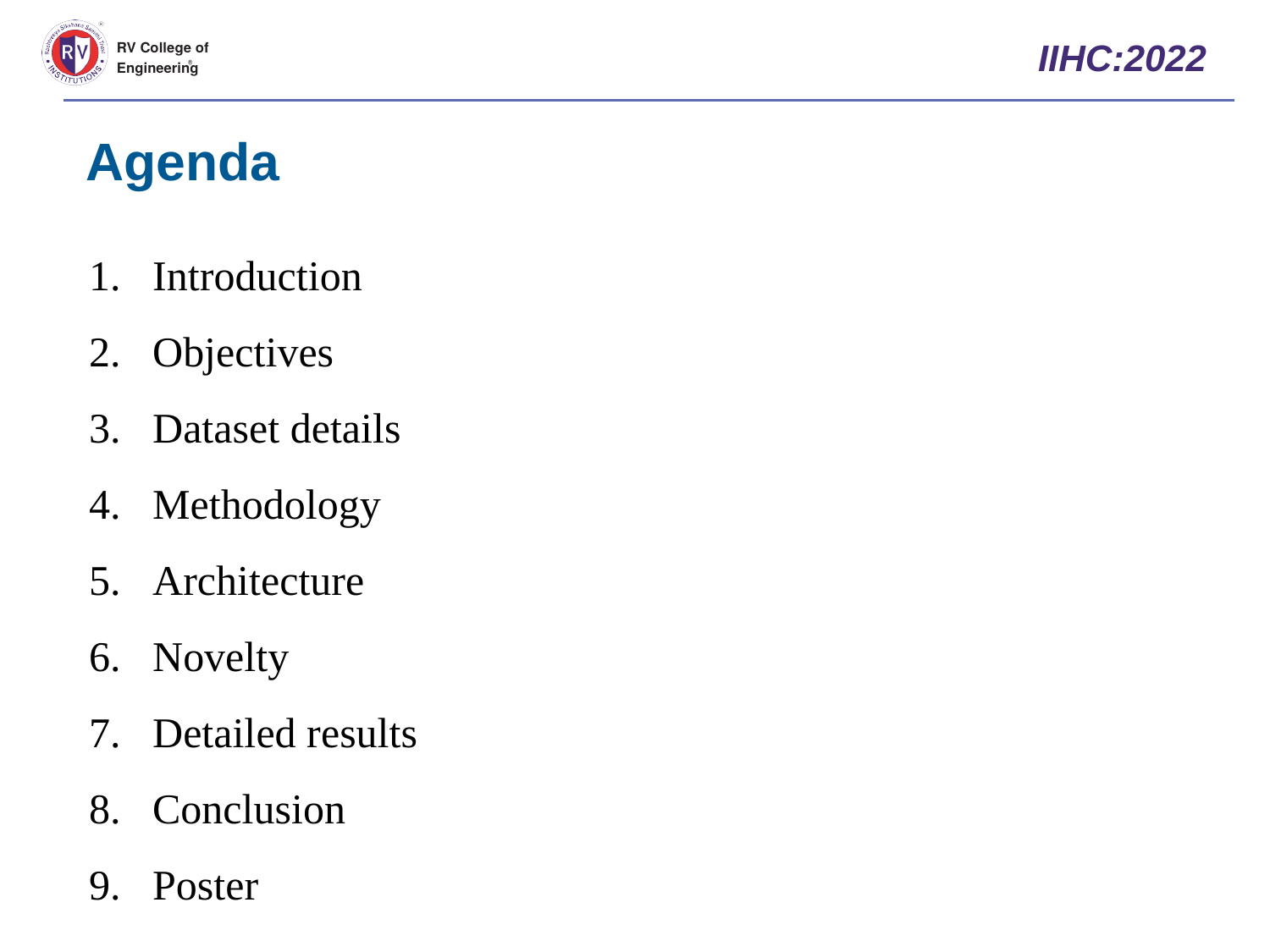

# IIHC:2022
RV College of
Engineering

Agenda
Introduction
Objectives
Dataset details
Methodology
Architecture
Novelty
Detailed results
Conclusion
Poster